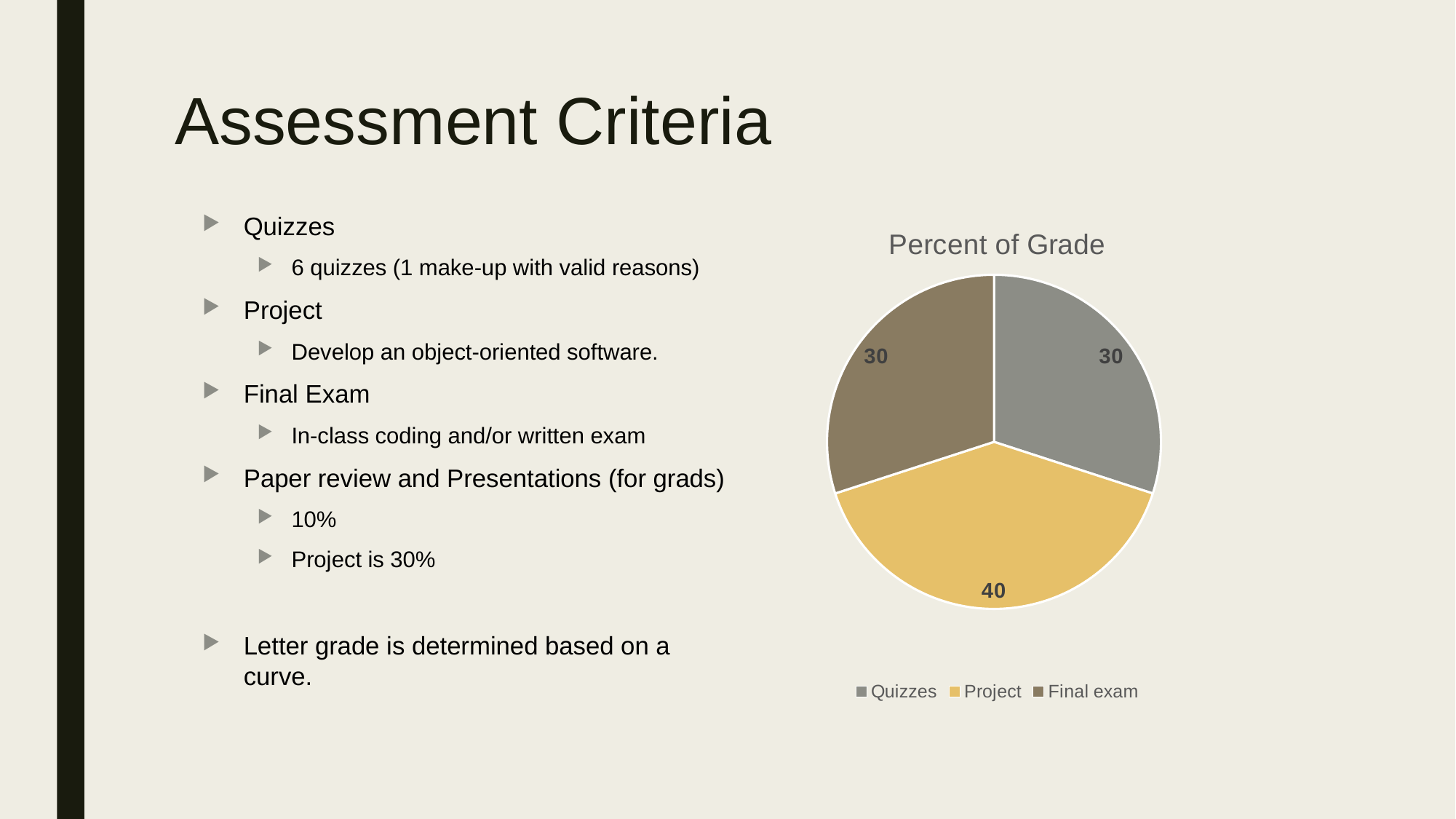

# Assessment Criteria

### Chart:

| Category | Percent of Grade |
|---|---|
| Quizzes | 30.0 |
| Project | 40.0 |
| Final exam | 30.0 |
Quizzes
6 quizzes (1 make-up with valid reasons)
Project
Develop an object-oriented software.
Final Exam
In-class coding and/or written exam
Paper review and Presentations (for grads)
10%
Project is 30%

Letter grade is determined based on a curve.